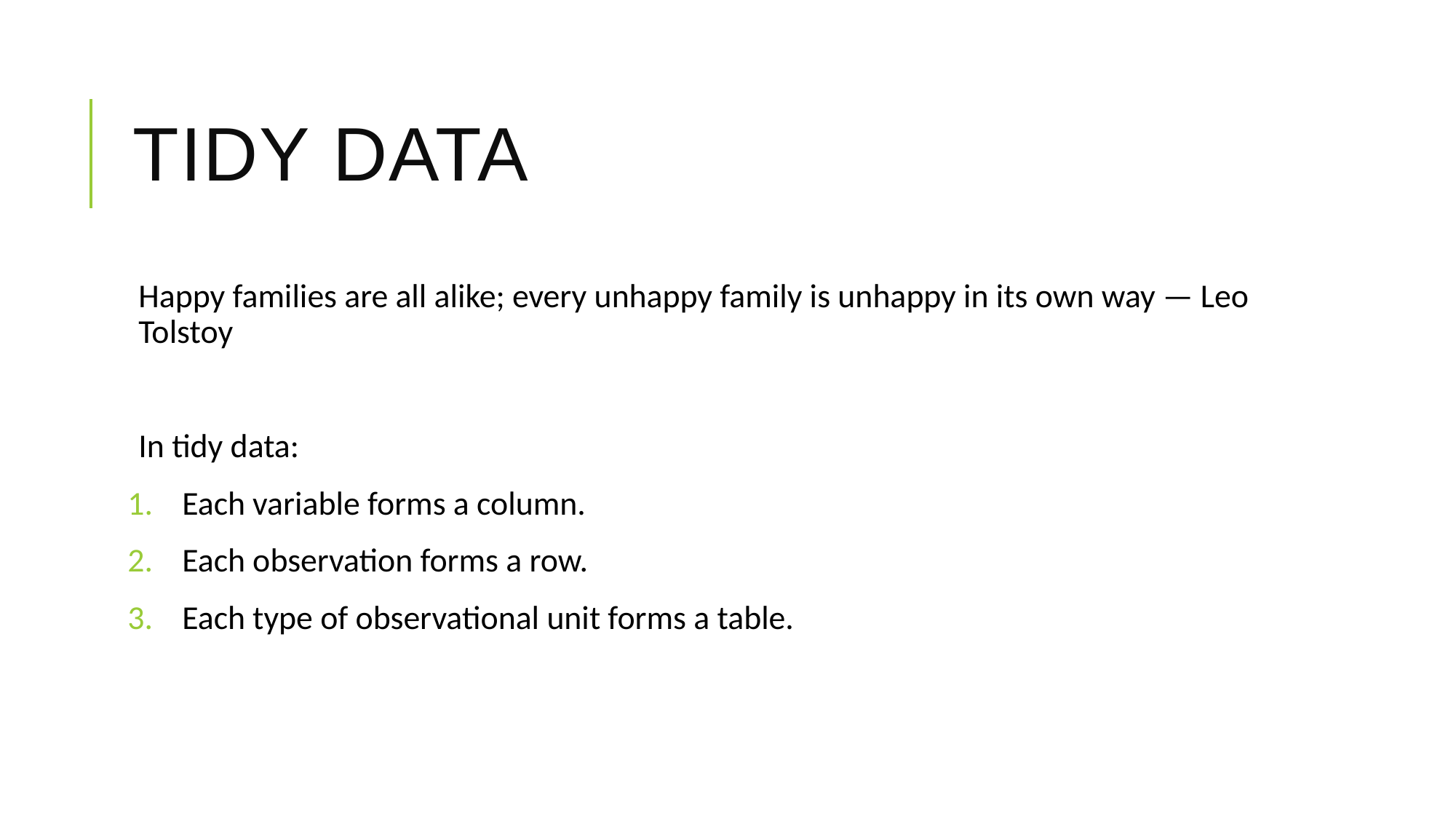

# Tidy Data
Happy families are all alike; every unhappy family is unhappy in its own way — Leo Tolstoy

In tidy data:
Each variable forms a column.
Each observation forms a row.
Each type of observational unit forms a table.